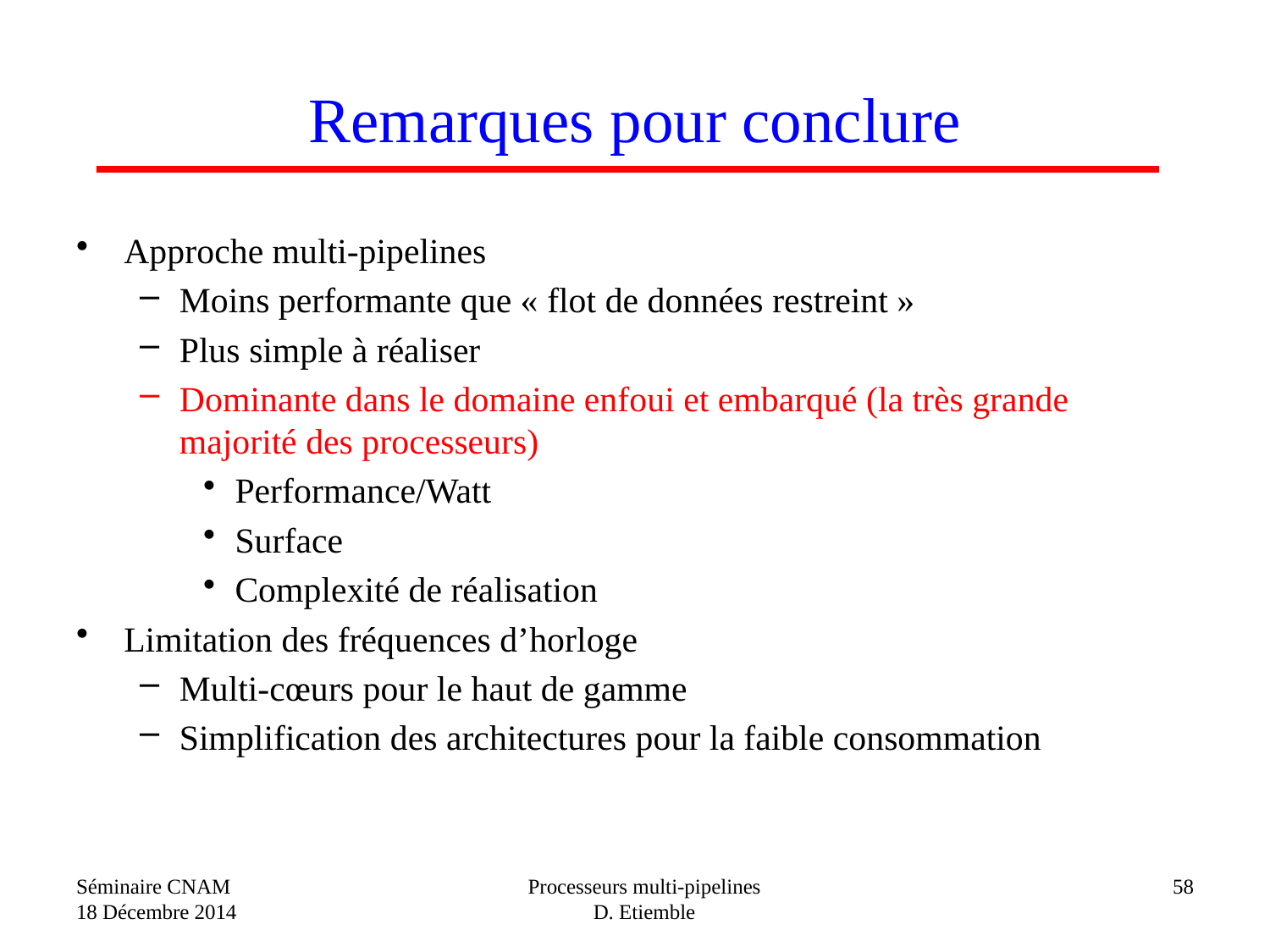

# Remarques pour conclure
Approche multi-pipelines
Moins performante que « flot de données restreint »
Plus simple à réaliser
Dominante dans le domaine enfoui et embarqué (la très grande majorité des processeurs)
Performance/Watt
Surface
Complexité de réalisation
Limitation des fréquences d’horloge
Multi-cœurs pour le haut de gamme
Simplification des architectures pour la faible consommation

Séminaire CNAM
18 Décembre 2014
Processeurs multi-pipelines
D. Etiemble
58